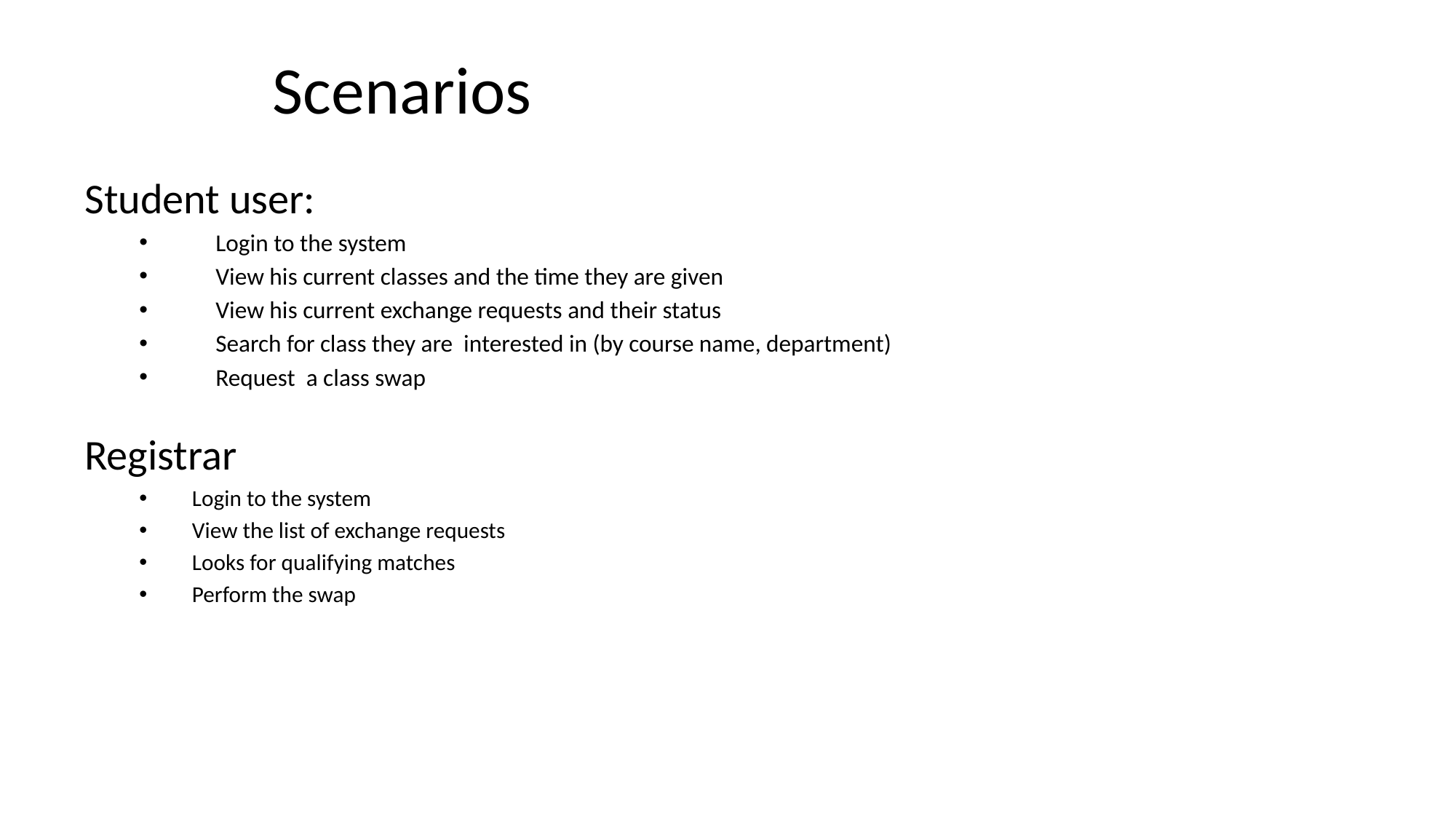

# Scenarios
Student user:
         Login to the system
         View his current classes and the time they are given
         View his current exchange requests and their status
         Search for class they are  interested in (by course name, department)
         Request  a class swap

Registrar
     Login to the system
     View the list of exchange requests
     Looks for qualifying matches
     Perform the swap